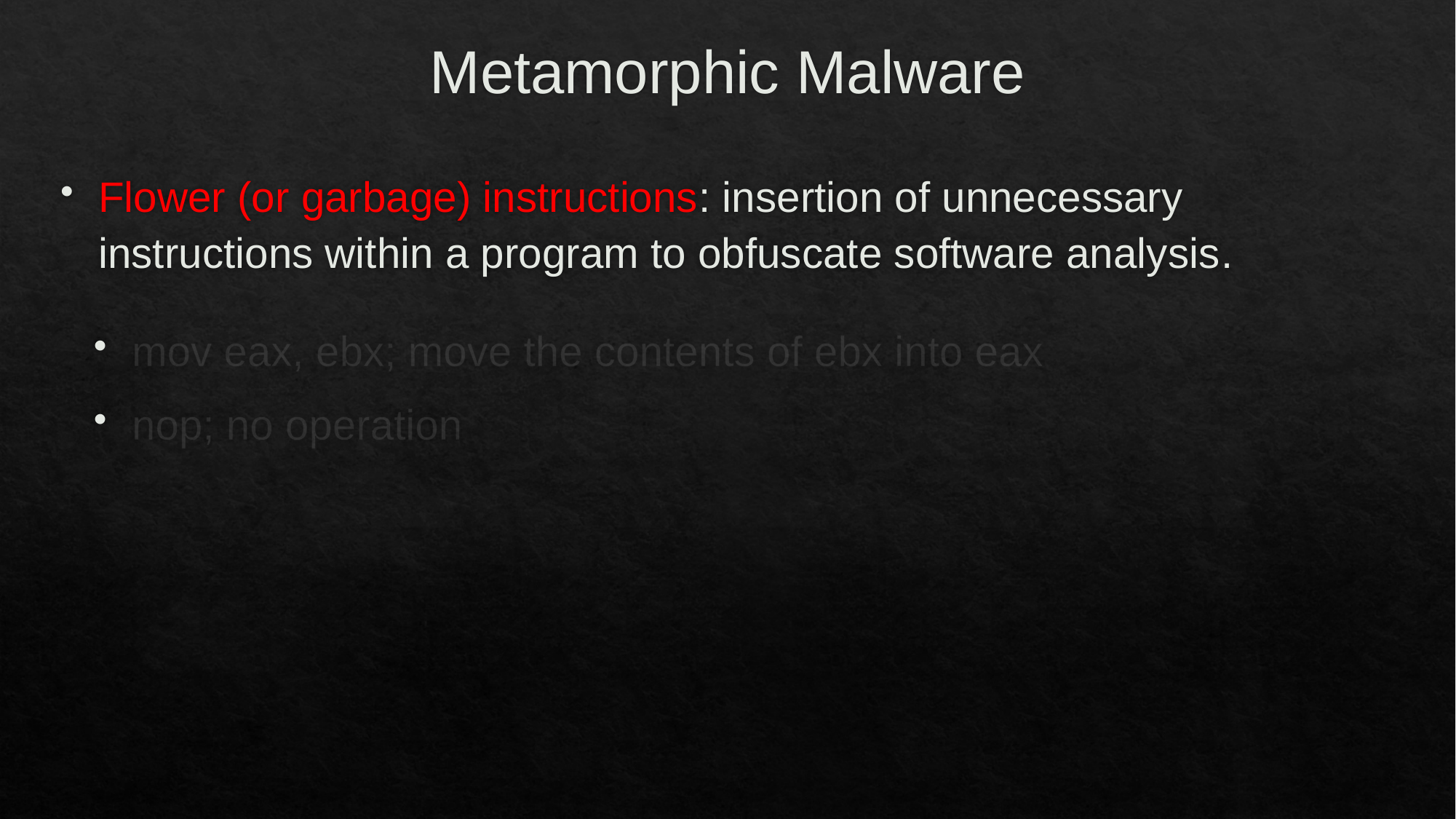

Metamorphic Malware
Flower (or garbage) instructions: insertion of unnecessary instructions within a program to obfuscate software analysis.

mov eax, ebx; move the contents of ebx into eax
nop; no operation